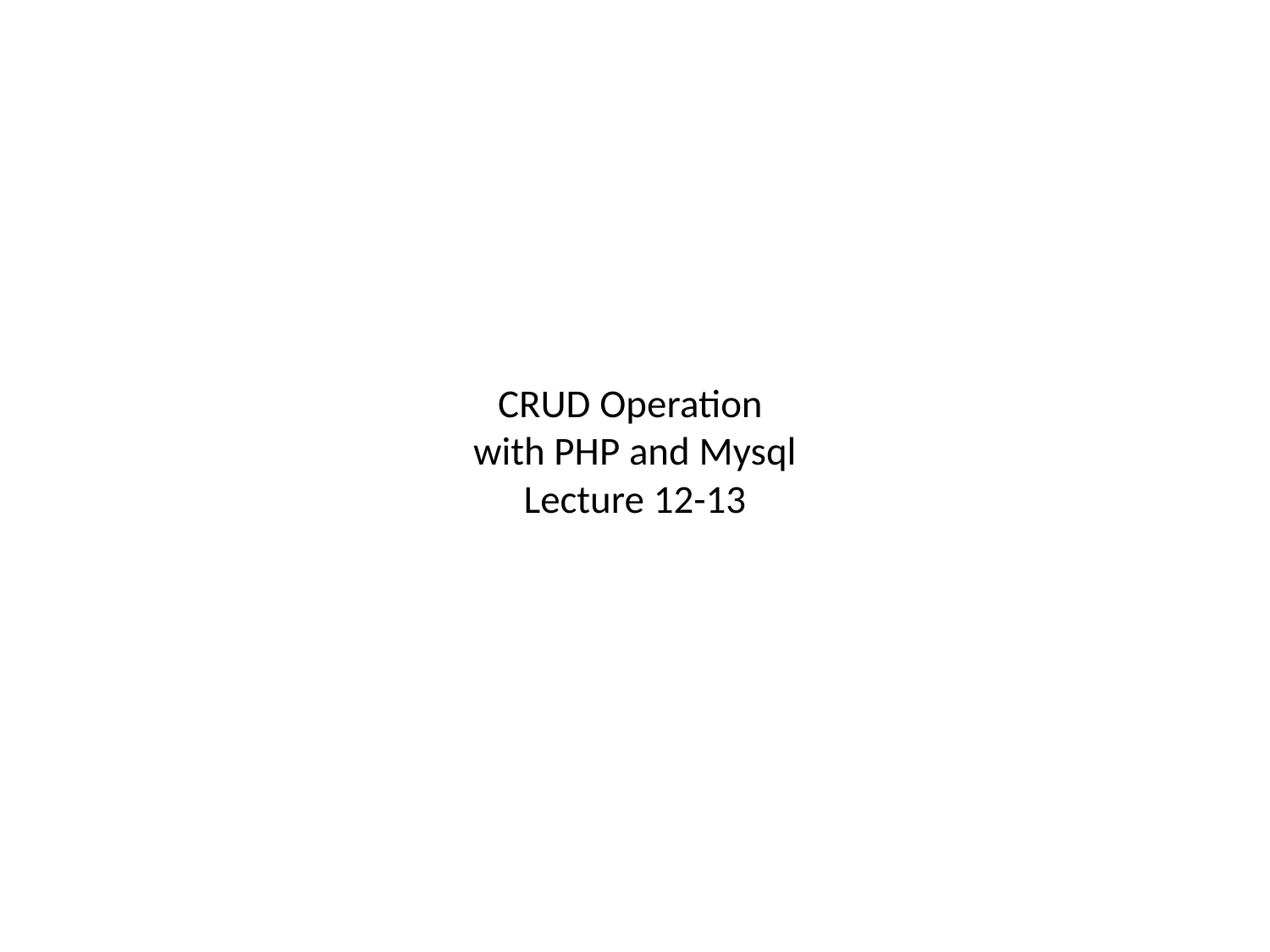

# CRUD Operation with PHP and Mysql Lecture 12-13

1